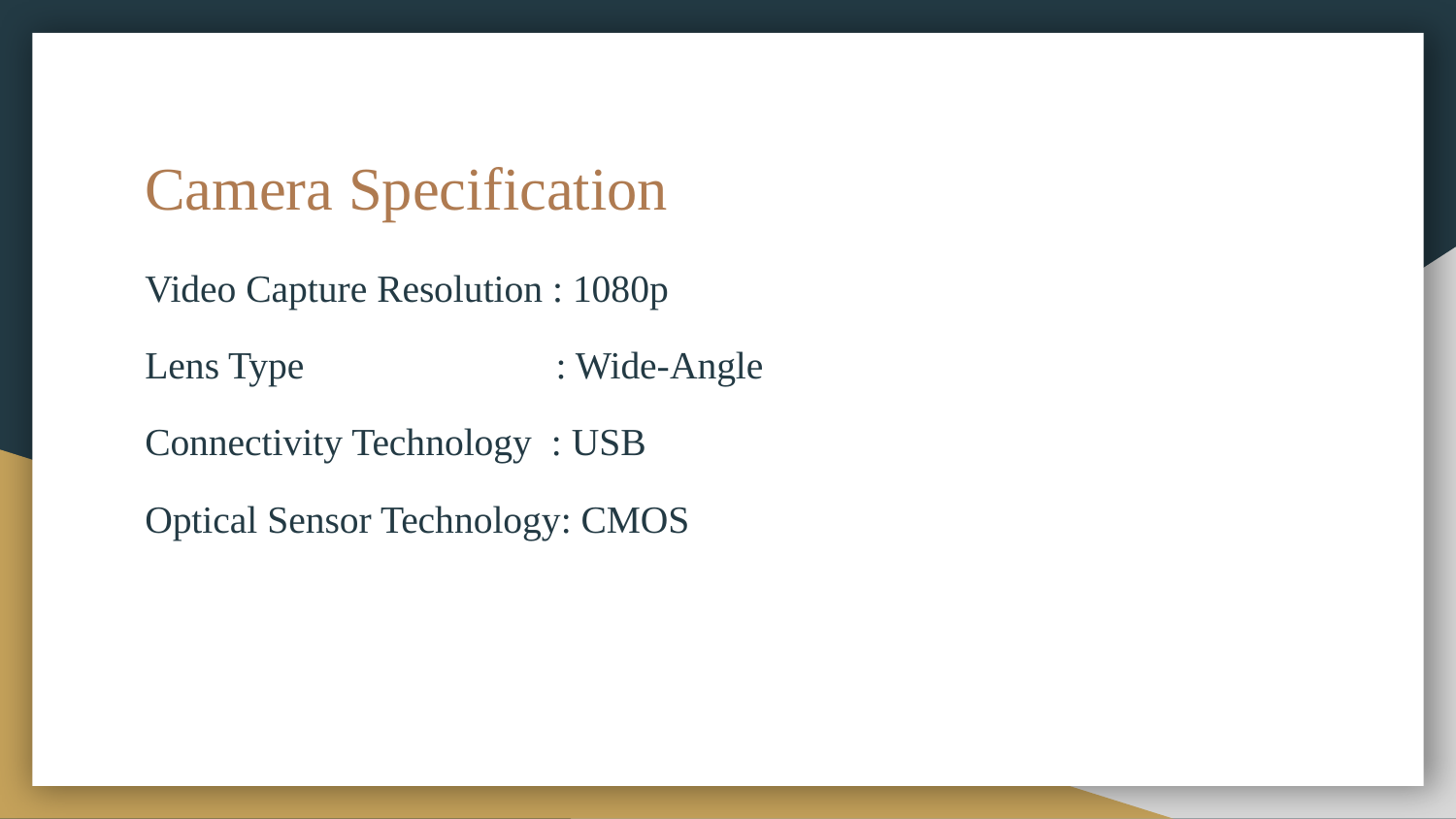

# Camera Specification
Video Capture Resolution : 1080p
Lens Type                          : Wide-Angle
Connectivity Technology  : USB
Optical Sensor Technology: CMOS